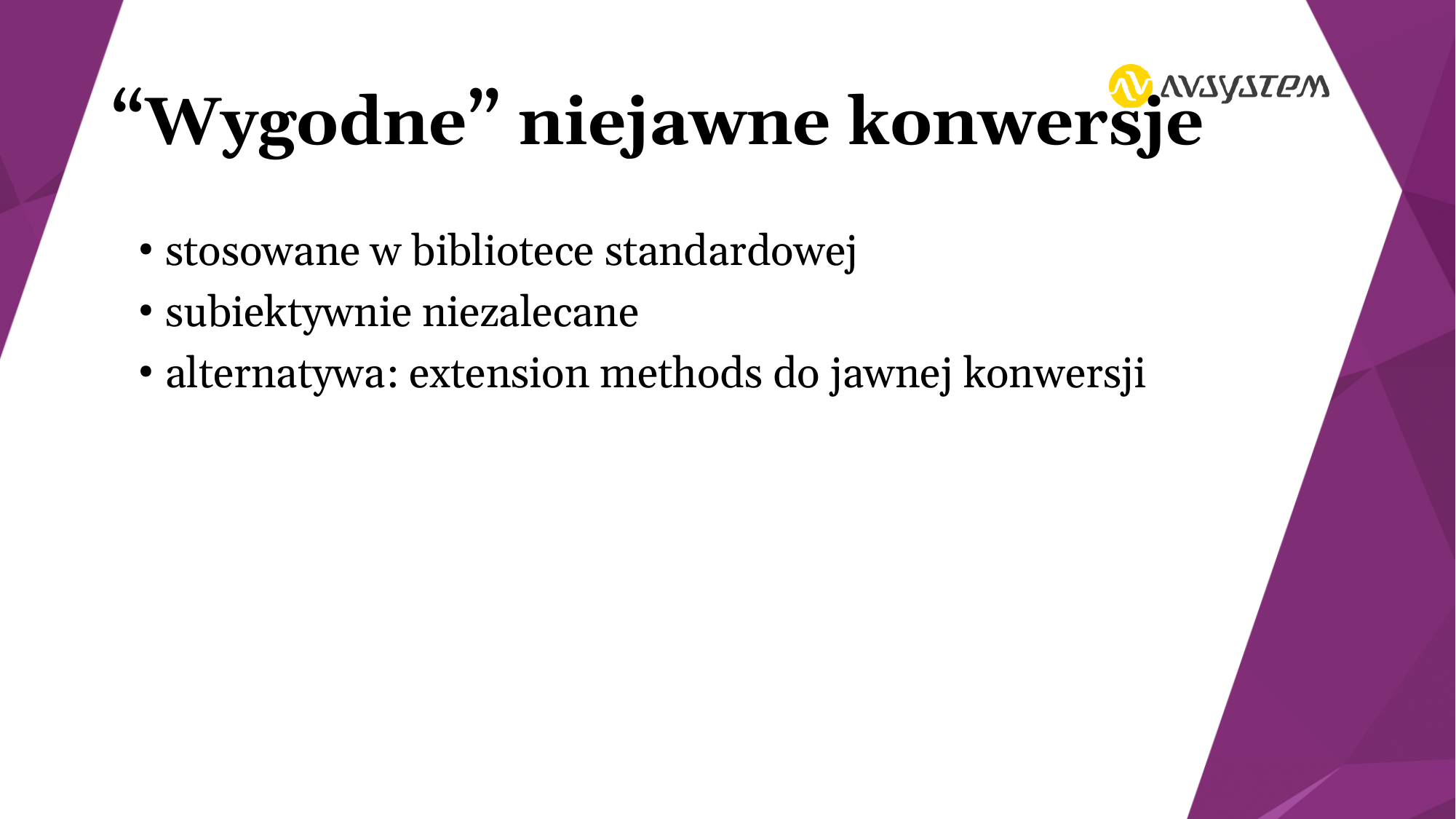

# “Wygodne” niejawne konwersje
stosowane w bibliotece standardowej
subiektywnie niezalecane
alternatywa: extension methods do jawnej konwersji